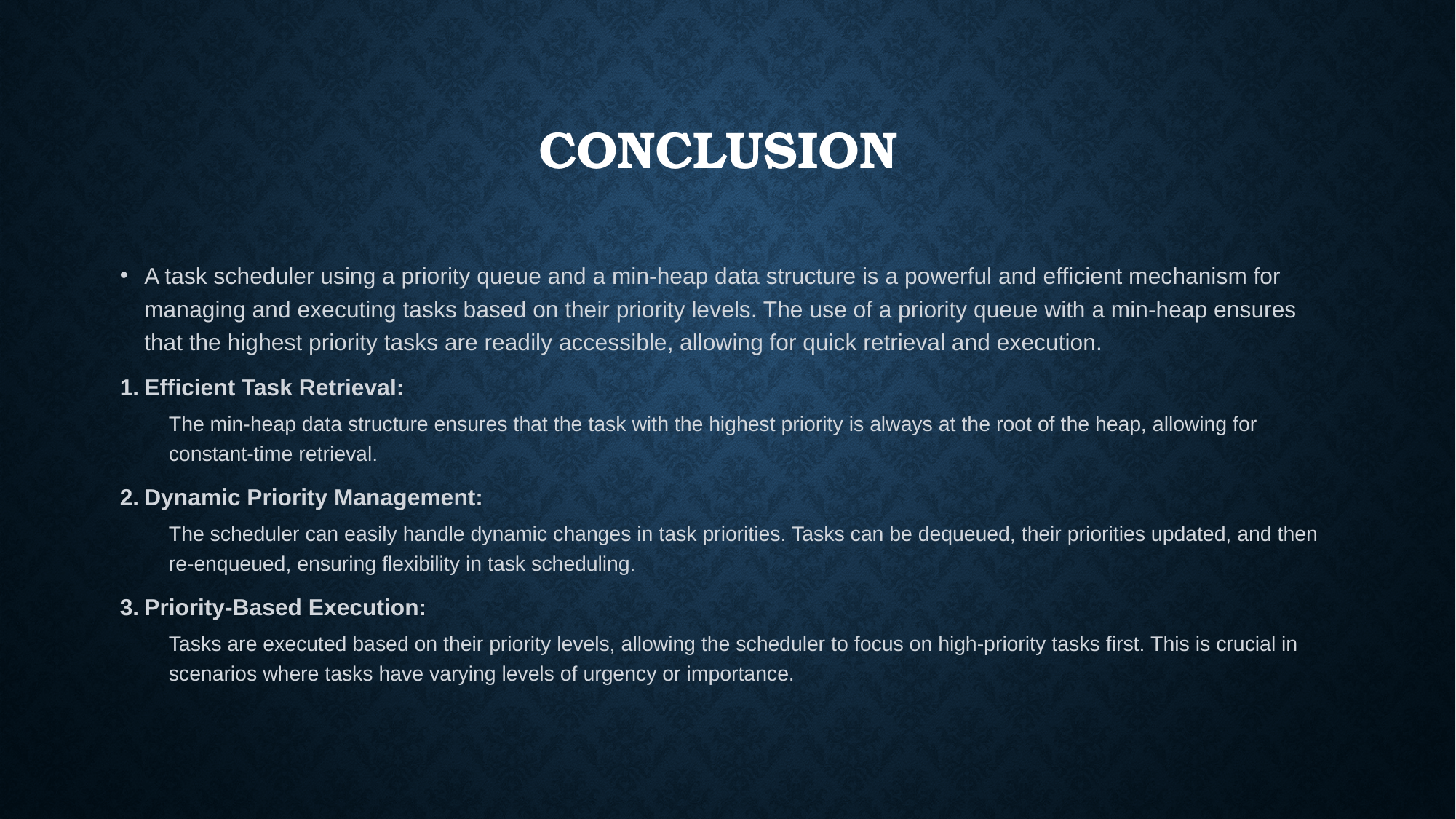

# Conclusion
A task scheduler using a priority queue and a min-heap data structure is a powerful and efficient mechanism for managing and executing tasks based on their priority levels. The use of a priority queue with a min-heap ensures that the highest priority tasks are readily accessible, allowing for quick retrieval and execution.
Efficient Task Retrieval:
The min-heap data structure ensures that the task with the highest priority is always at the root of the heap, allowing for constant-time retrieval.
Dynamic Priority Management:
The scheduler can easily handle dynamic changes in task priorities. Tasks can be dequeued, their priorities updated, and then re-enqueued, ensuring flexibility in task scheduling.
Priority-Based Execution:
Tasks are executed based on their priority levels, allowing the scheduler to focus on high-priority tasks first. This is crucial in scenarios where tasks have varying levels of urgency or importance.